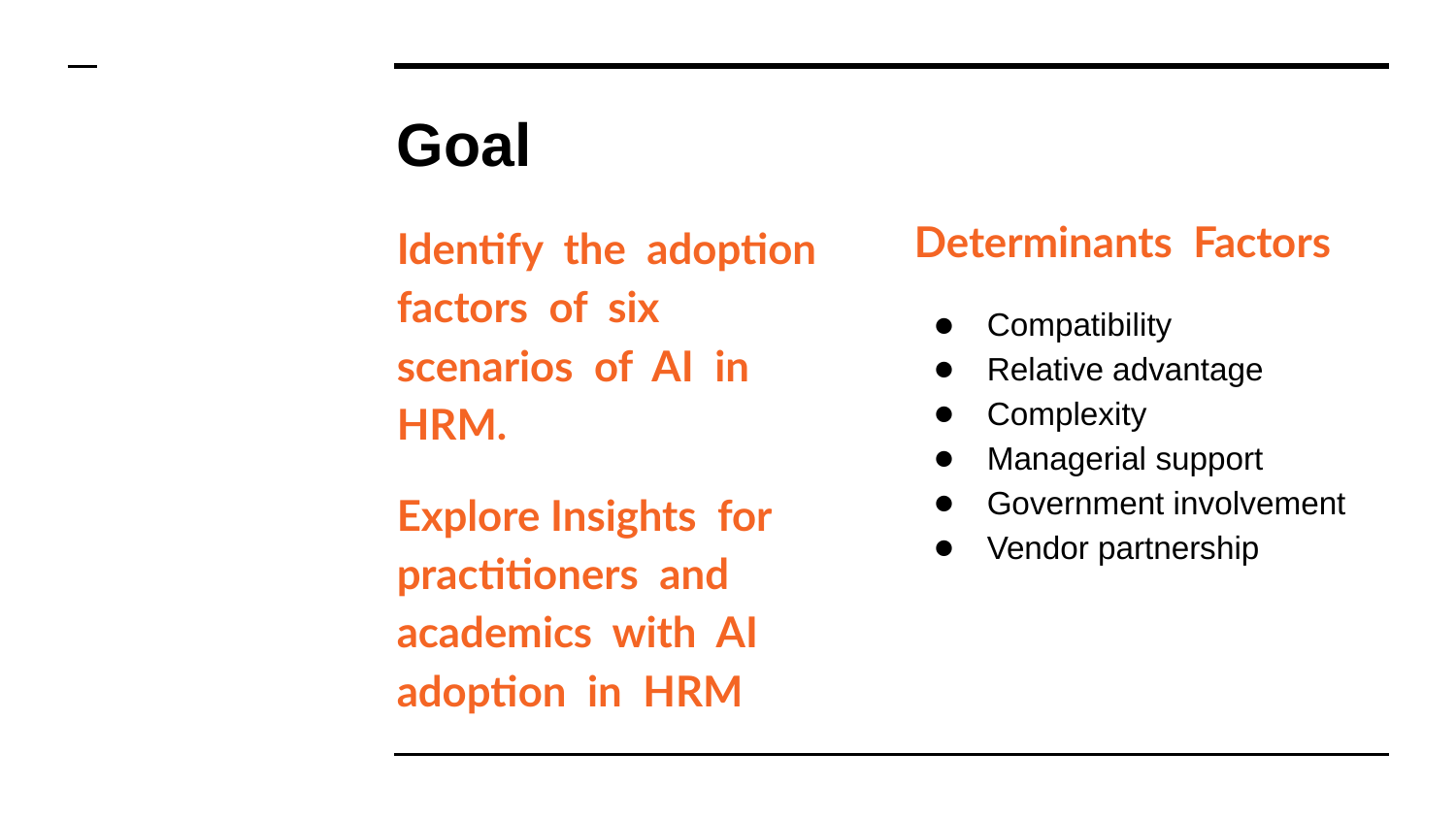

# Goal
Determinants  Factors
Compatibility
Relative advantage
Complexity
Managerial support
Government involvement
Vendor partnership
Identify  the  adoption  factors  of  six  scenarios  of  AI  in  HRM.
Explore Insights  for  practitioners  and  academics  with  AI  adoption  in  HRM